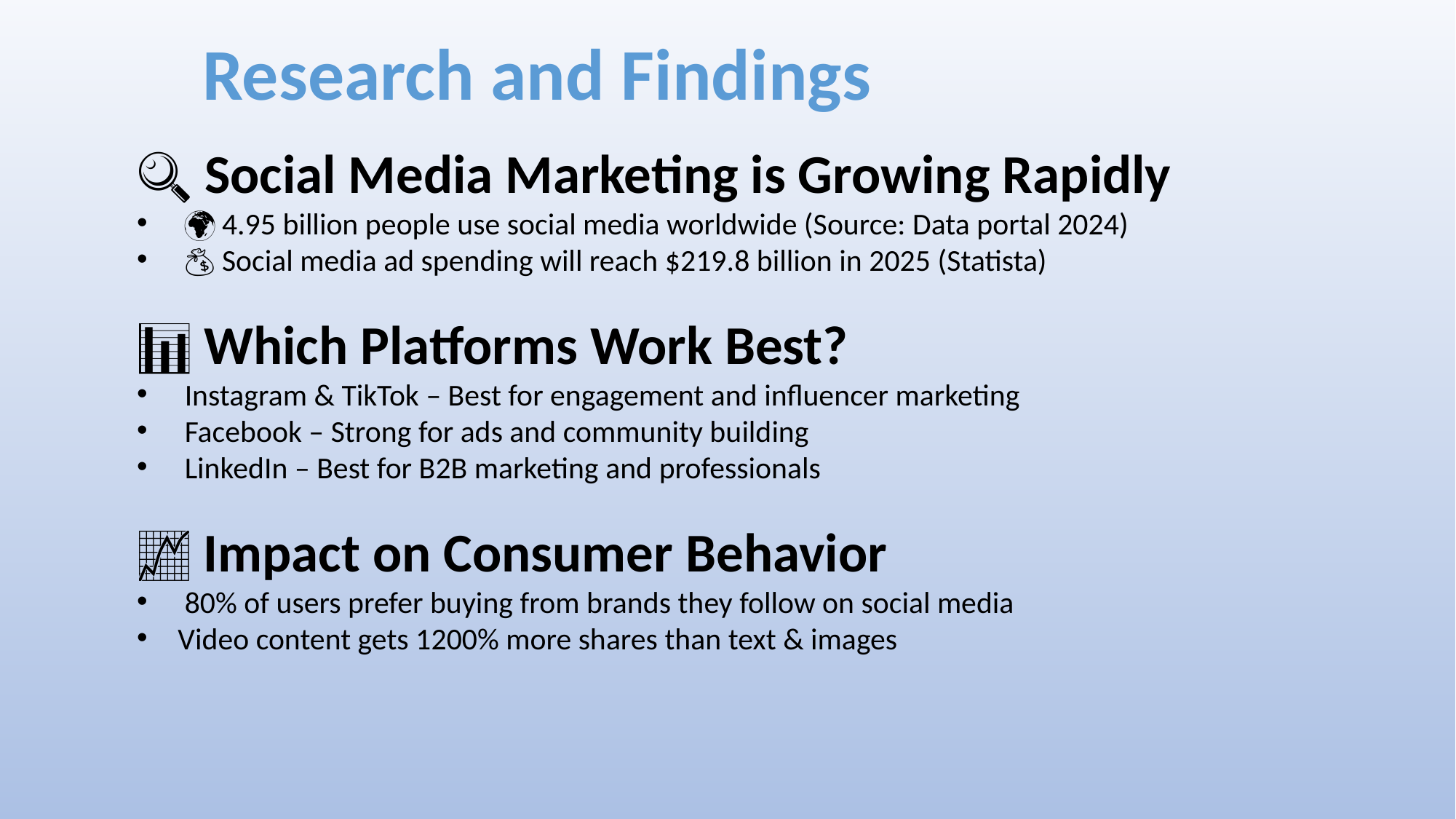

Research and Findings

🔍 Social Media Marketing is Growing Rapidly
 🌍 4.95 billion people use social media worldwide (Source: Data portal 2024)
 💰 Social media ad spending will reach $219.8 billion in 2025 (Statista)

📊 Which Platforms Work Best?
 Instagram & TikTok – Best for engagement and influencer marketing
 Facebook – Strong for ads and community building
 LinkedIn – Best for B2B marketing and professionals

📈 Impact on Consumer Behavior
 80% of users prefer buying from brands they follow on social media
Video content gets 1200% more shares than text & images